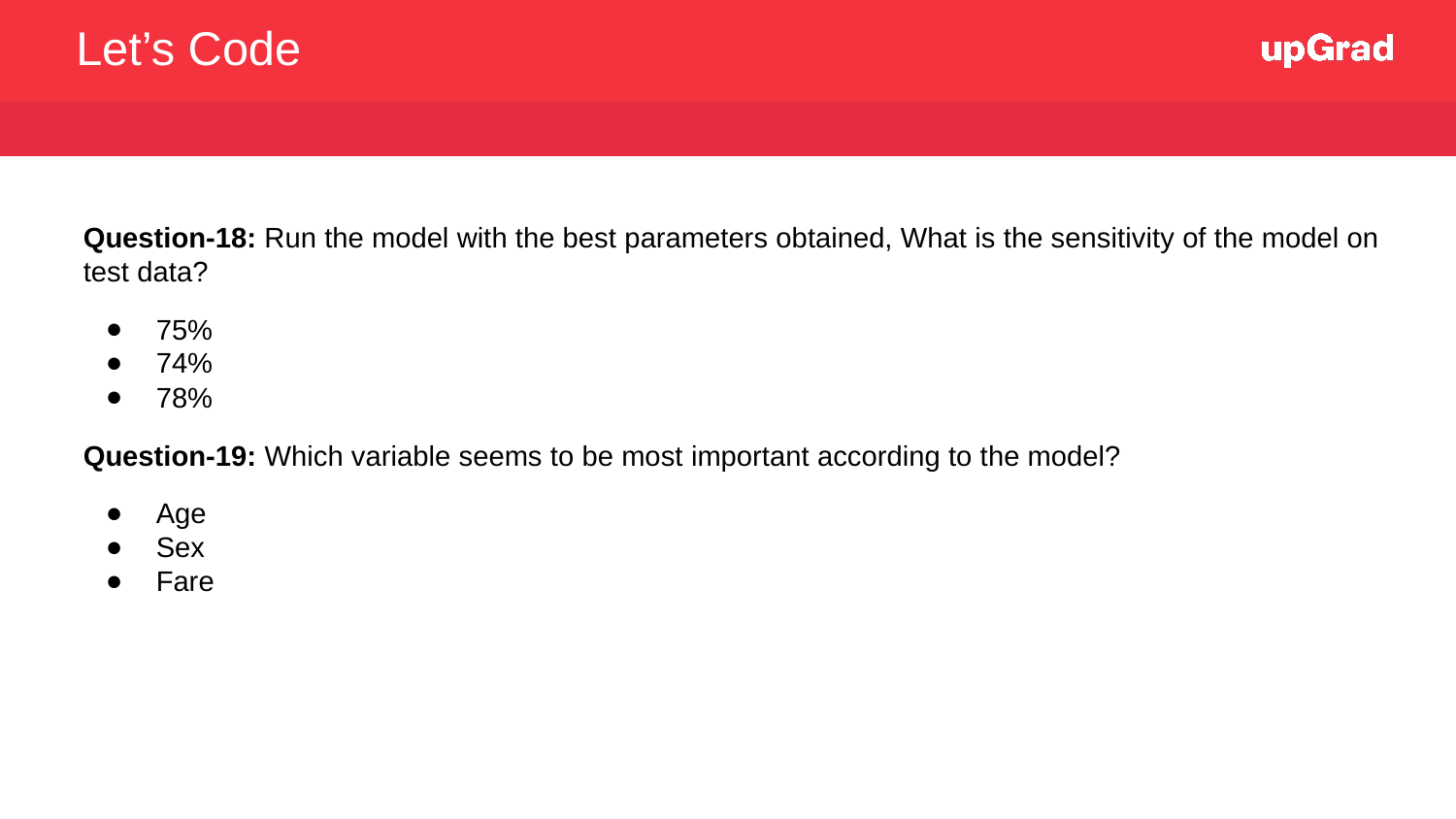

Let’s Code

Question-18: Run the model with the best parameters obtained, What is the sensitivity of the model on test data?
75%
74%
78%
Question-19: Which variable seems to be most important according to the model?
Age
Sex
Fare